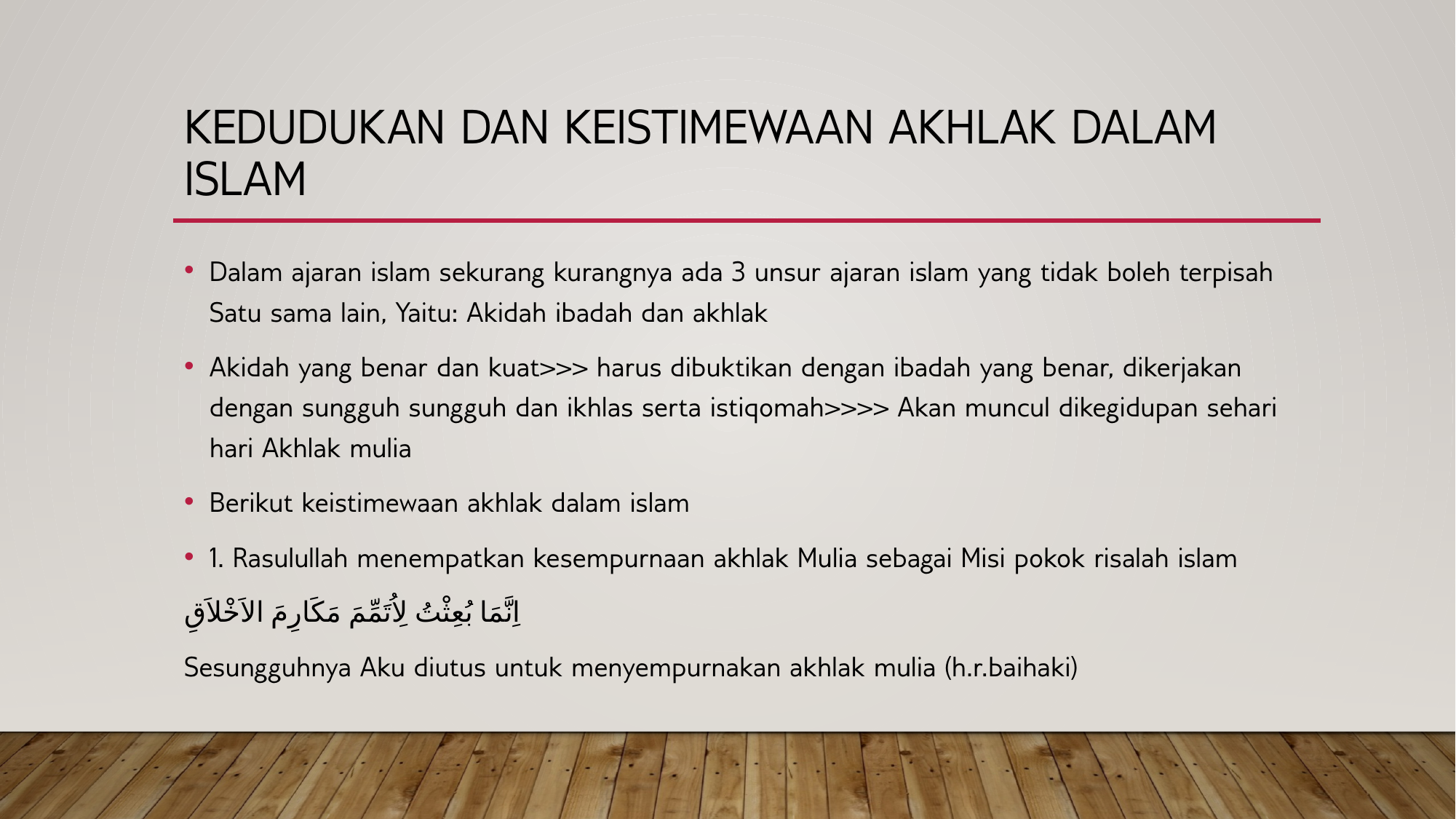

# Kedudukan dan keistimewaan akhlak dalam islam
Dalam ajaran islam sekurang kurangnya ada 3 unsur ajaran islam yang tidak boleh terpisah Satu sama lain, Yaitu: Akidah ibadah dan akhlak
Akidah yang benar dan kuat>>> harus dibuktikan dengan ibadah yang benar, dikerjakan dengan sungguh sungguh dan ikhlas serta istiqomah>>>> Akan muncul dikegidupan sehari hari Akhlak mulia
Berikut keistimewaan akhlak dalam islam
1. Rasulullah menempatkan kesempurnaan akhlak Mulia sebagai Misi pokok risalah islam
اِنَّمَا بُعِثْتُ لِاُتَمِّمَ مَكَارِمَ الاَخْلاَقِ
Sesungguhnya Aku diutus untuk menyempurnakan akhlak mulia (h.r.baihaki)